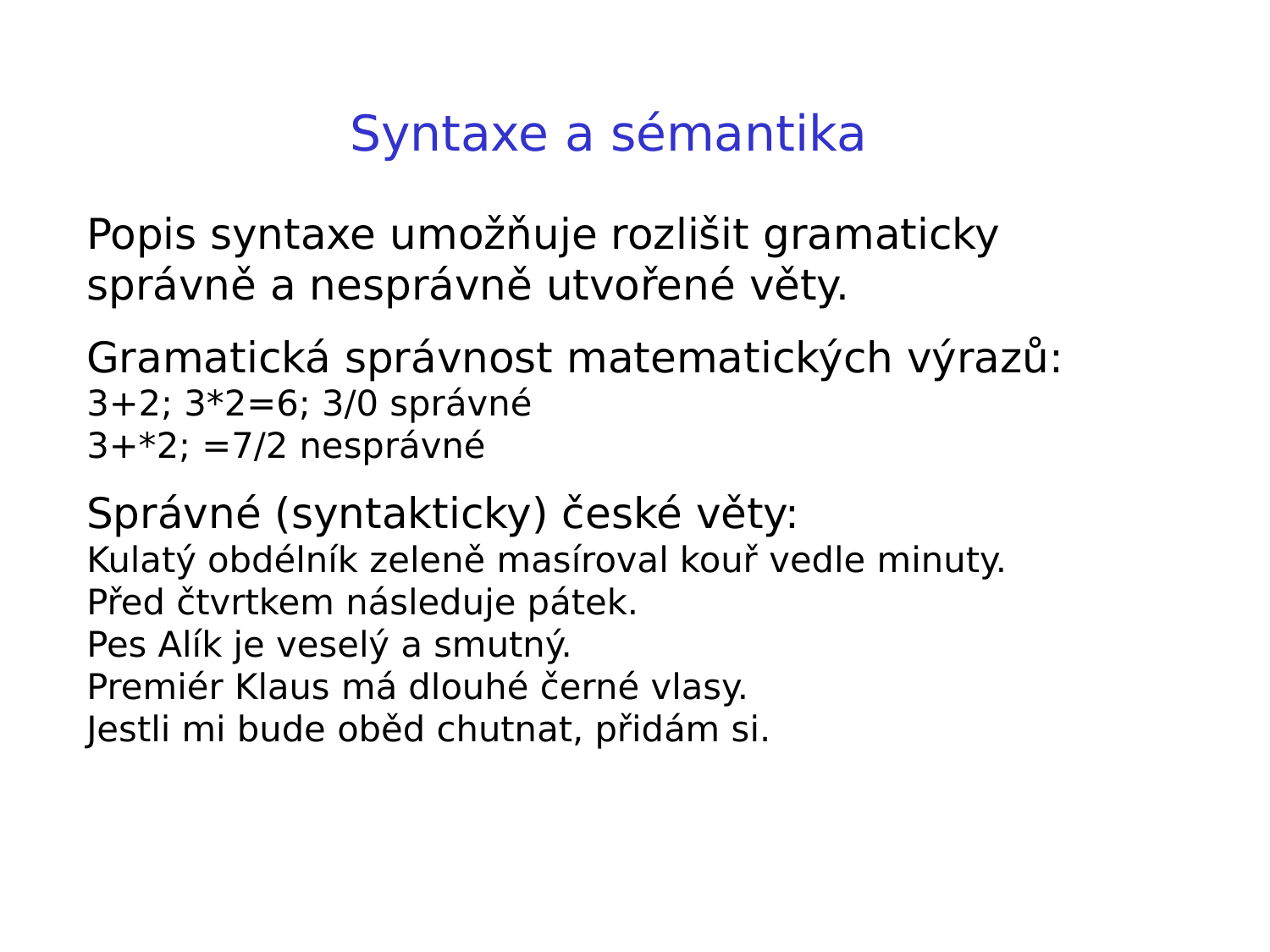

Syntaxe a sémantika
Popis syntaxe umožňuje rozlišit gramaticky správně a nesprávně utvořené věty.
Gramatická správnost matematických výrazů:
3+2; 3*2=6; 3/0 správné
3+*2; =7/2 nesprávné
Správné (syntakticky) české věty:
Kulatý obdélník zeleně masíroval kouř vedle minuty.
Před čtvrtkem následuje pátek.
Pes Alík je veselý a smutný.
Premiér Klaus má dlouhé černé vlasy.
Jestli mi bude oběd chutnat, přidám si.